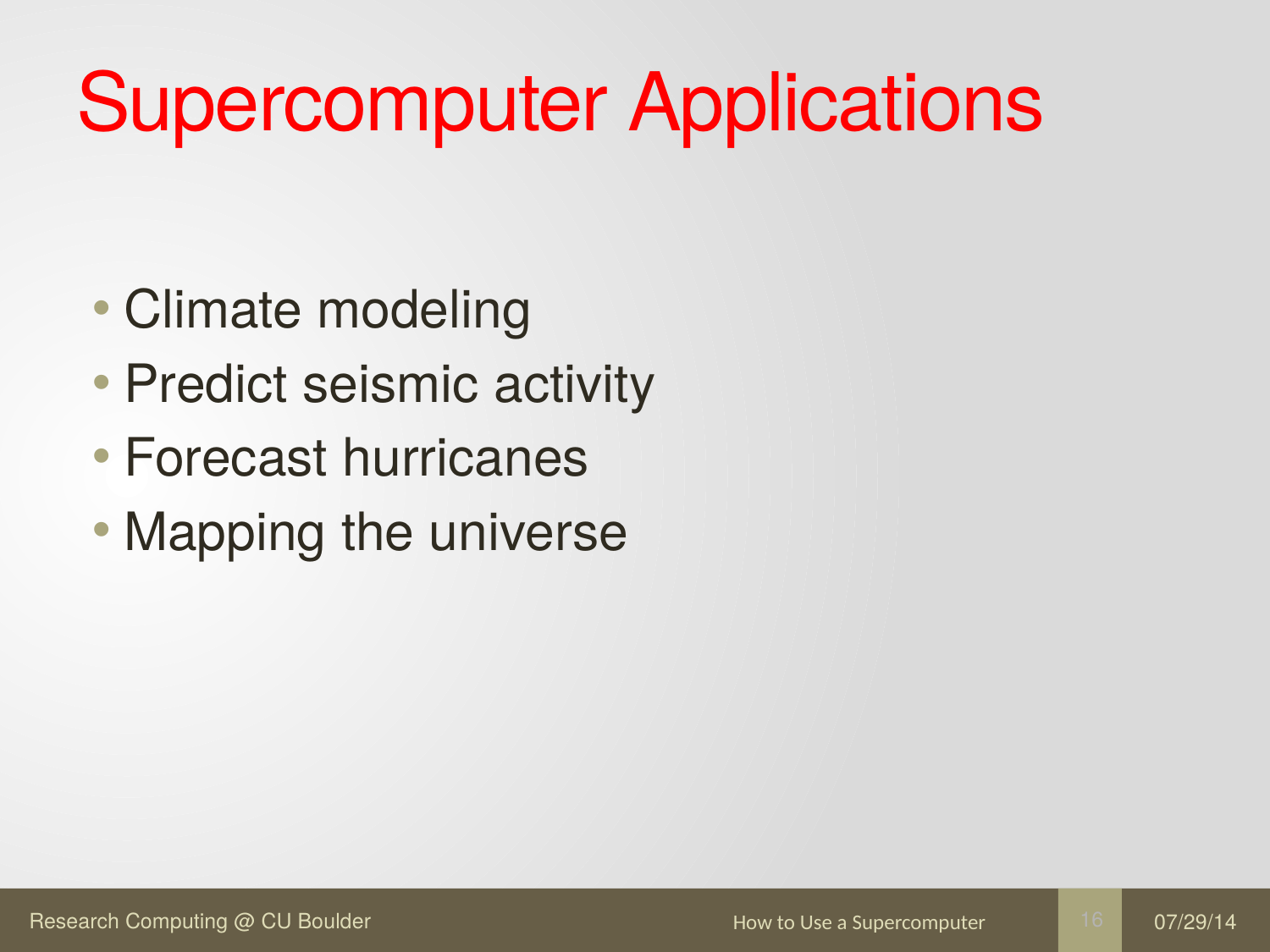

# Supercomputer Applications
Climate modeling
Predict seismic activity
Forecast hurricanes
Mapping the universe
How to Use a Supercomputer
07/29/14
16